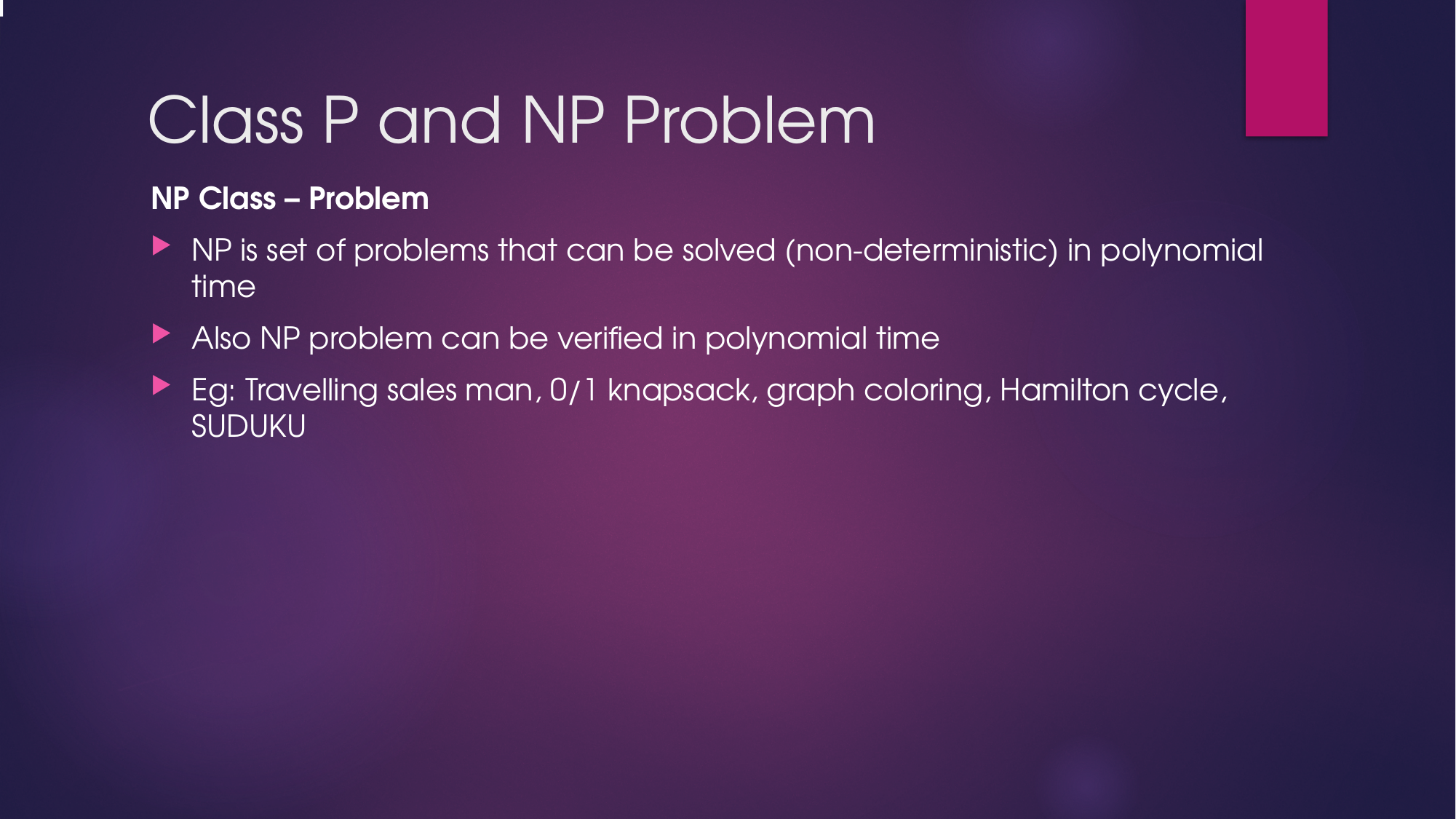

# Class P and NP Problem
NP Class – Problem
NP is set of problems that can be solved (non-deterministic) in polynomial time
Also NP problem can be verified in polynomial time
Eg: Travelling sales man, 0/1 knapsack, graph coloring, Hamilton cycle, SUDUKU